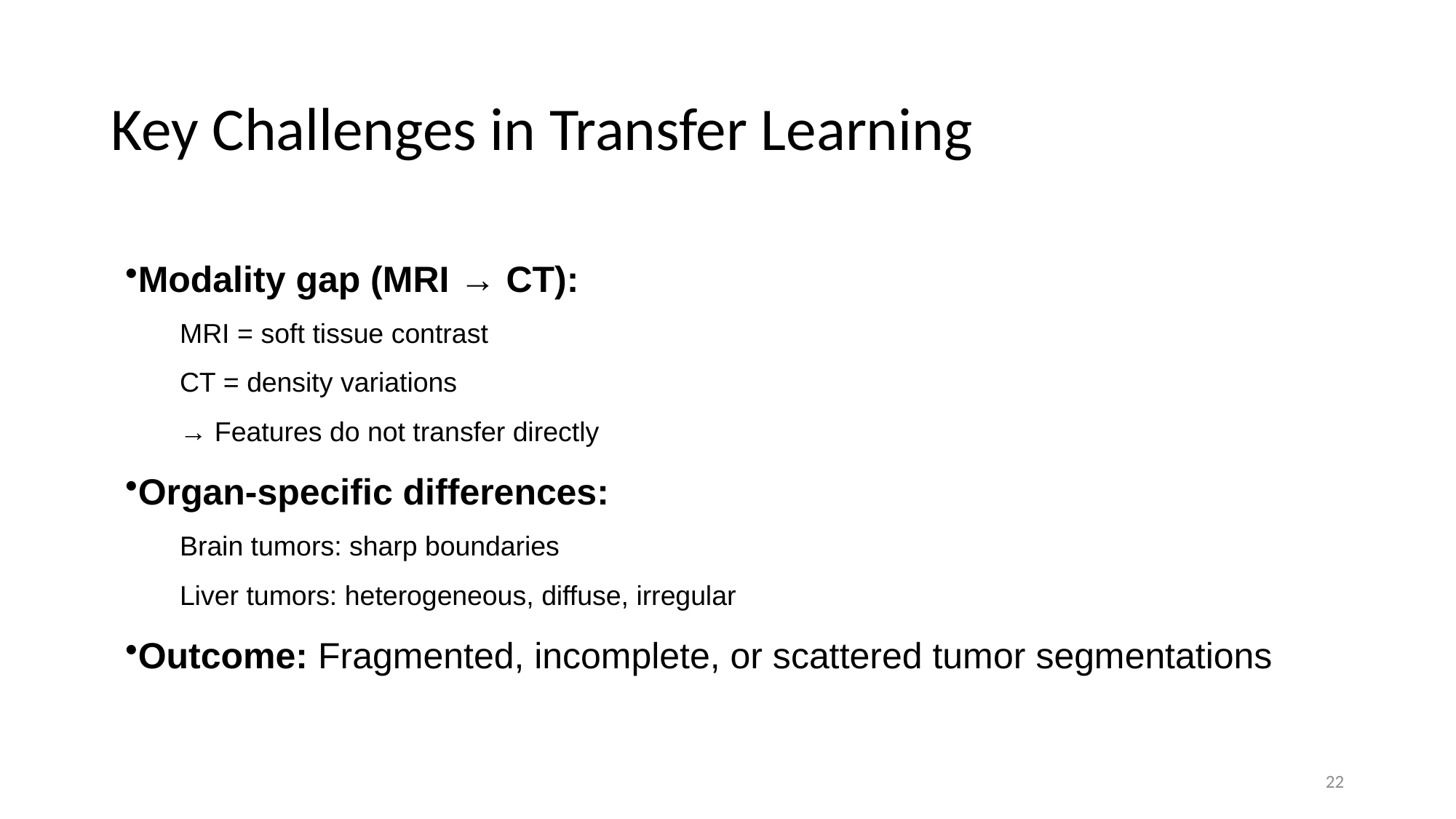

# Key Challenges in Transfer Learning
Modality gap (MRI → CT):
MRI = soft tissue contrast
CT = density variations
→ Features do not transfer directly
Organ-specific differences:
Brain tumors: sharp boundaries
Liver tumors: heterogeneous, diffuse, irregular
Outcome: Fragmented, incomplete, or scattered tumor segmentations
22